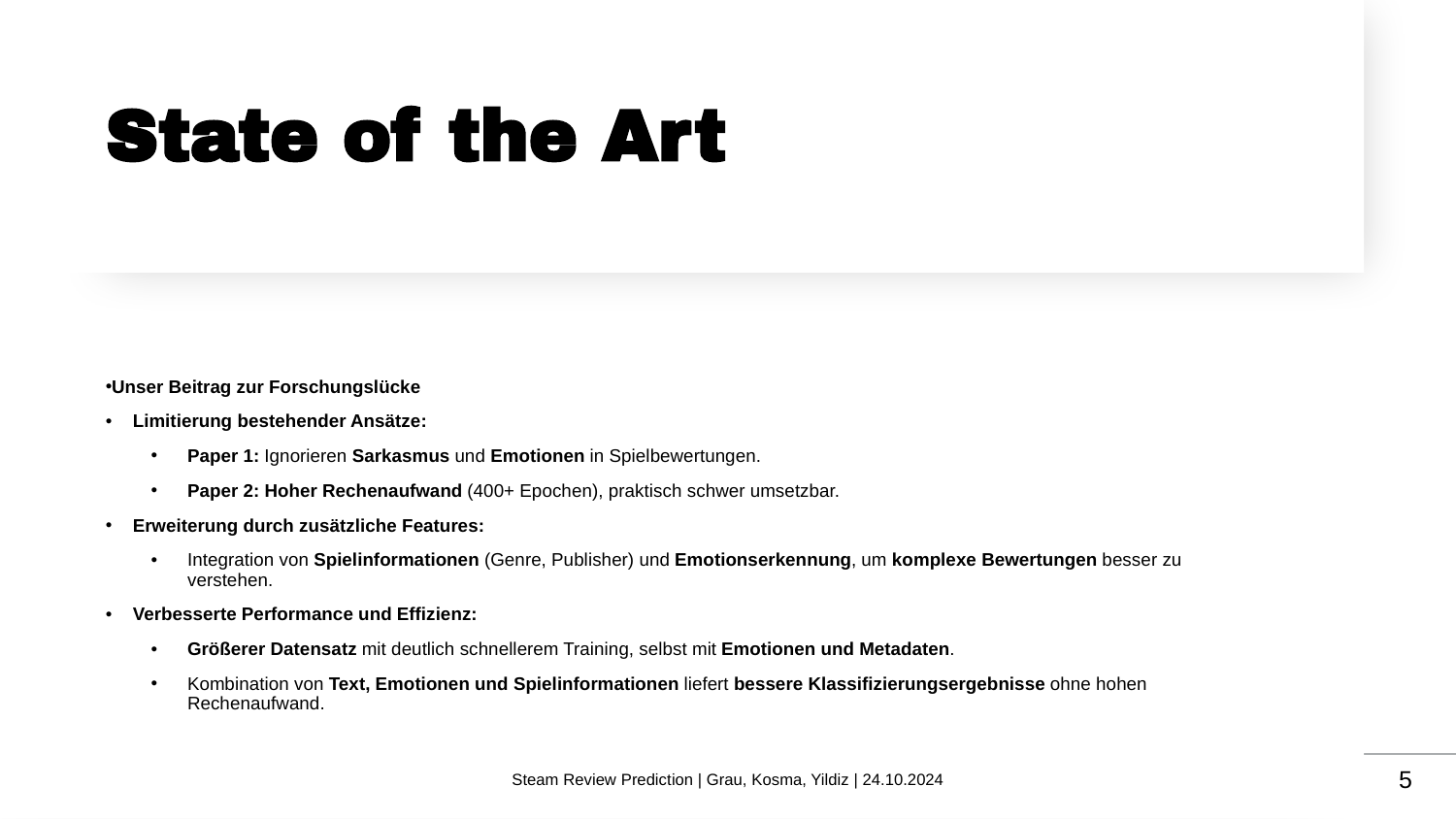

# State of the Art
Unser Beitrag zur Forschungslücke
Limitierung bestehender Ansätze:
Paper 1: Ignorieren Sarkasmus und Emotionen in Spielbewertungen.
Paper 2: Hoher Rechenaufwand (400+ Epochen), praktisch schwer umsetzbar.
Erweiterung durch zusätzliche Features:
Integration von Spielinformationen (Genre, Publisher) und Emotionserkennung, um komplexe Bewertungen besser zu verstehen.
Verbesserte Performance und Effizienz:
Größerer Datensatz mit deutlich schnellerem Training, selbst mit Emotionen und Metadaten.
Kombination von Text, Emotionen und Spielinformationen liefert bessere Klassifizierungsergebnisse ohne hohen Rechenaufwand.
Steam Review Prediction | Grau, Kosma, Yildiz | 24.10.2024
5